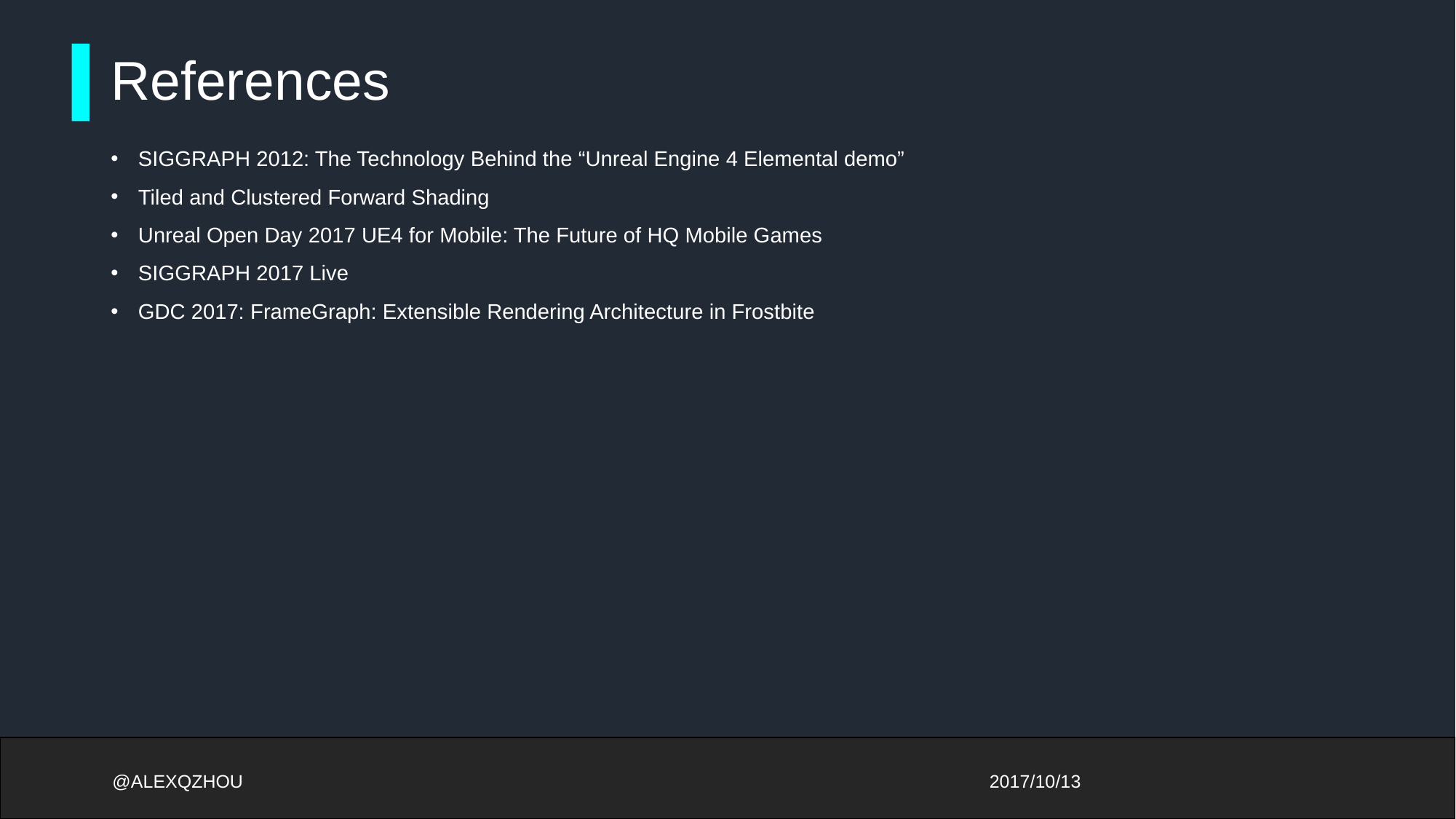

# References
SIGGRAPH 2012: The Technology Behind the “Unreal Engine 4 Elemental demo”
Tiled and Clustered Forward Shading
Unreal Open Day 2017 UE4 for Mobile: The Future of HQ Mobile Games
SIGGRAPH 2017 Live
GDC 2017: FrameGraph: Extensible Rendering Architecture in Frostbite
@ALEXQZHOU
2017/10/13